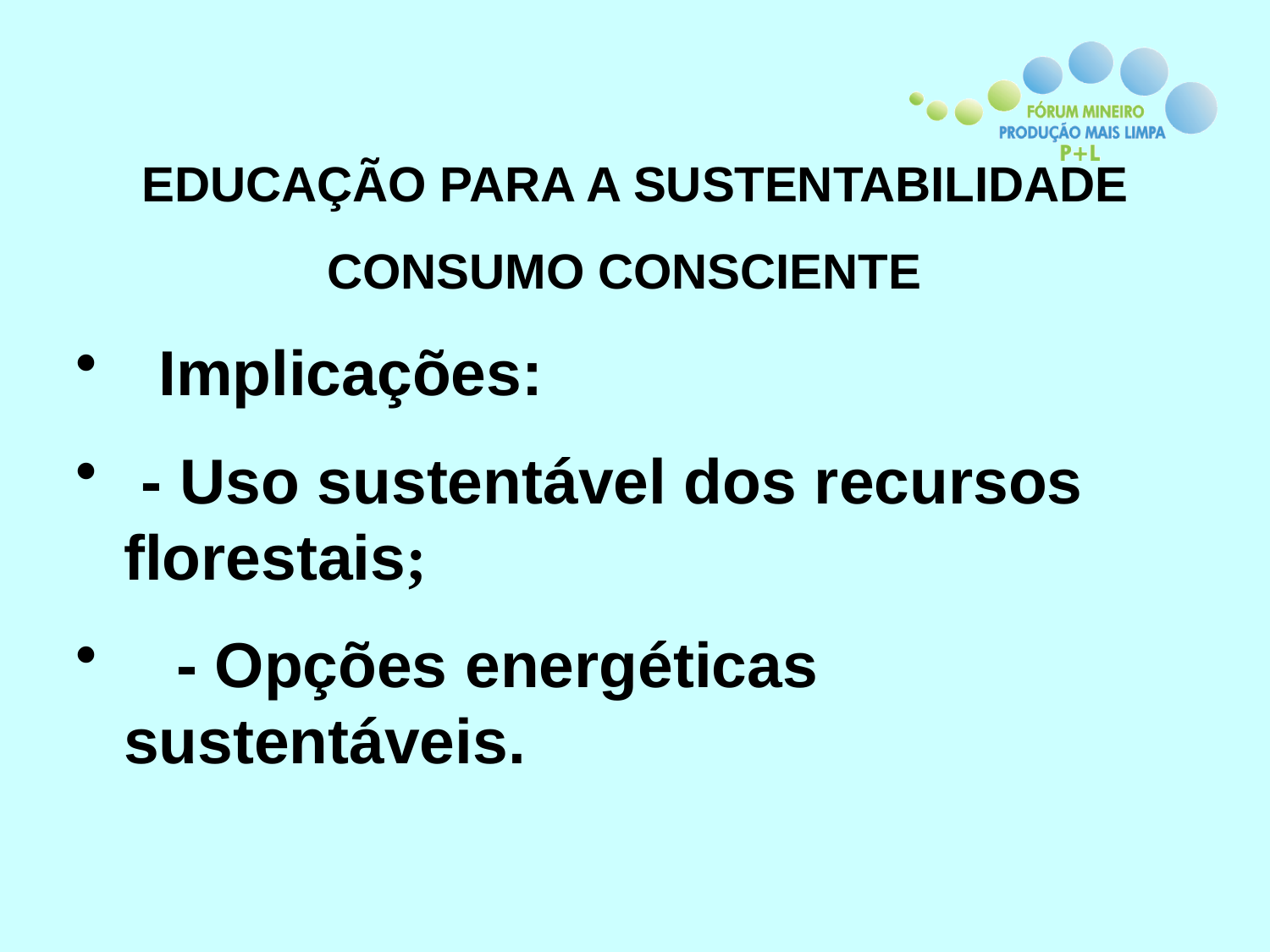

# EDUCAÇÃO PARA A SUSTENTABILIDADE CONSUMO CONSCIENTE
  Implicações:
 - Uso sustentável dos recursos florestais;
   - Opções energéticas sustentáveis.